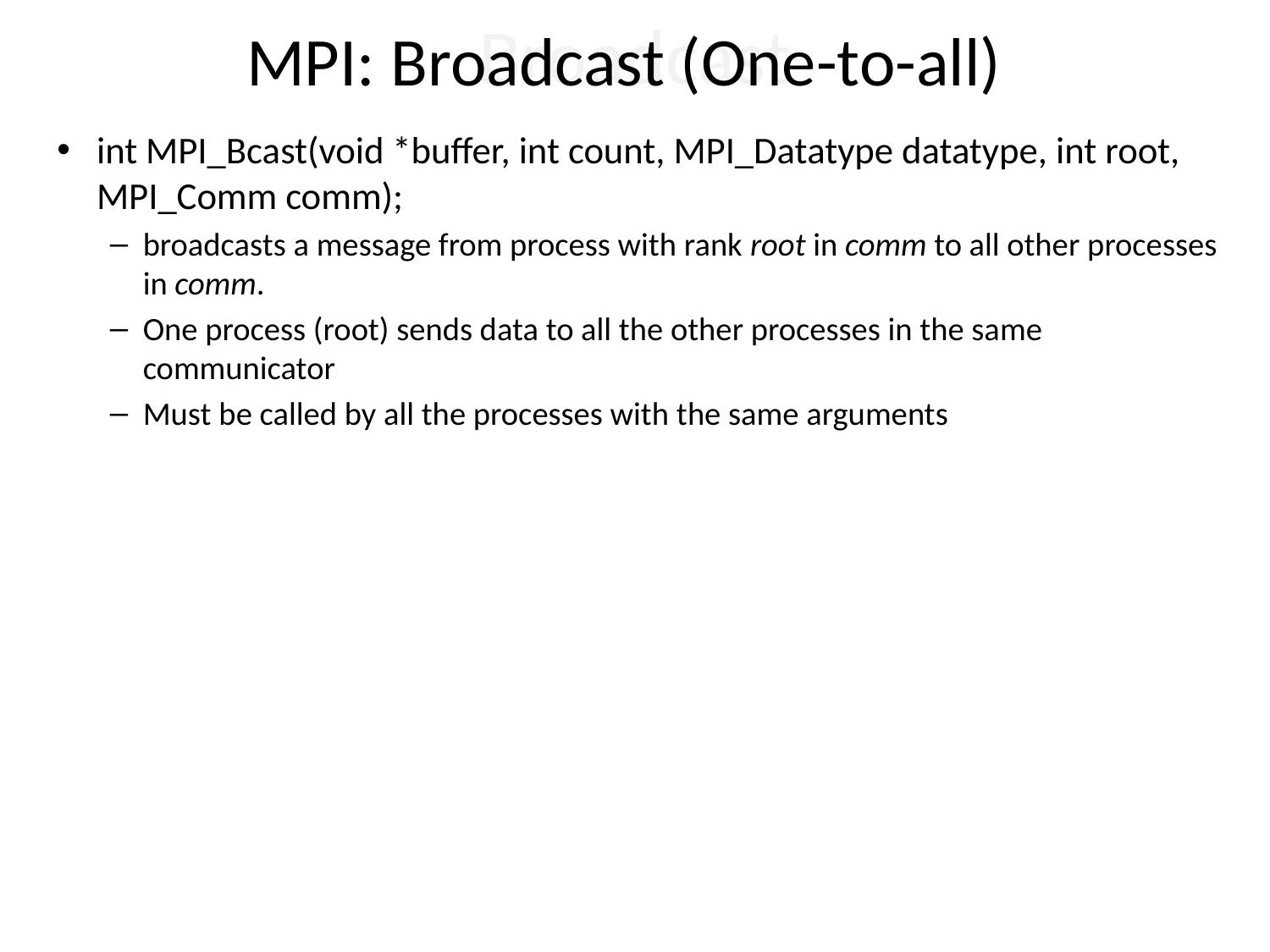

# Broadcast
MPI: Broadcast (One-to-all)
int MPI_Bcast(void *buffer, int count, MPI_Datatype datatype, int root, MPI_Comm comm);
broadcasts a message from process with rank root in comm to all other processes in comm.
One process (root) sends data to all the other processes in the same communicator
Must be called by all the processes with the same arguments